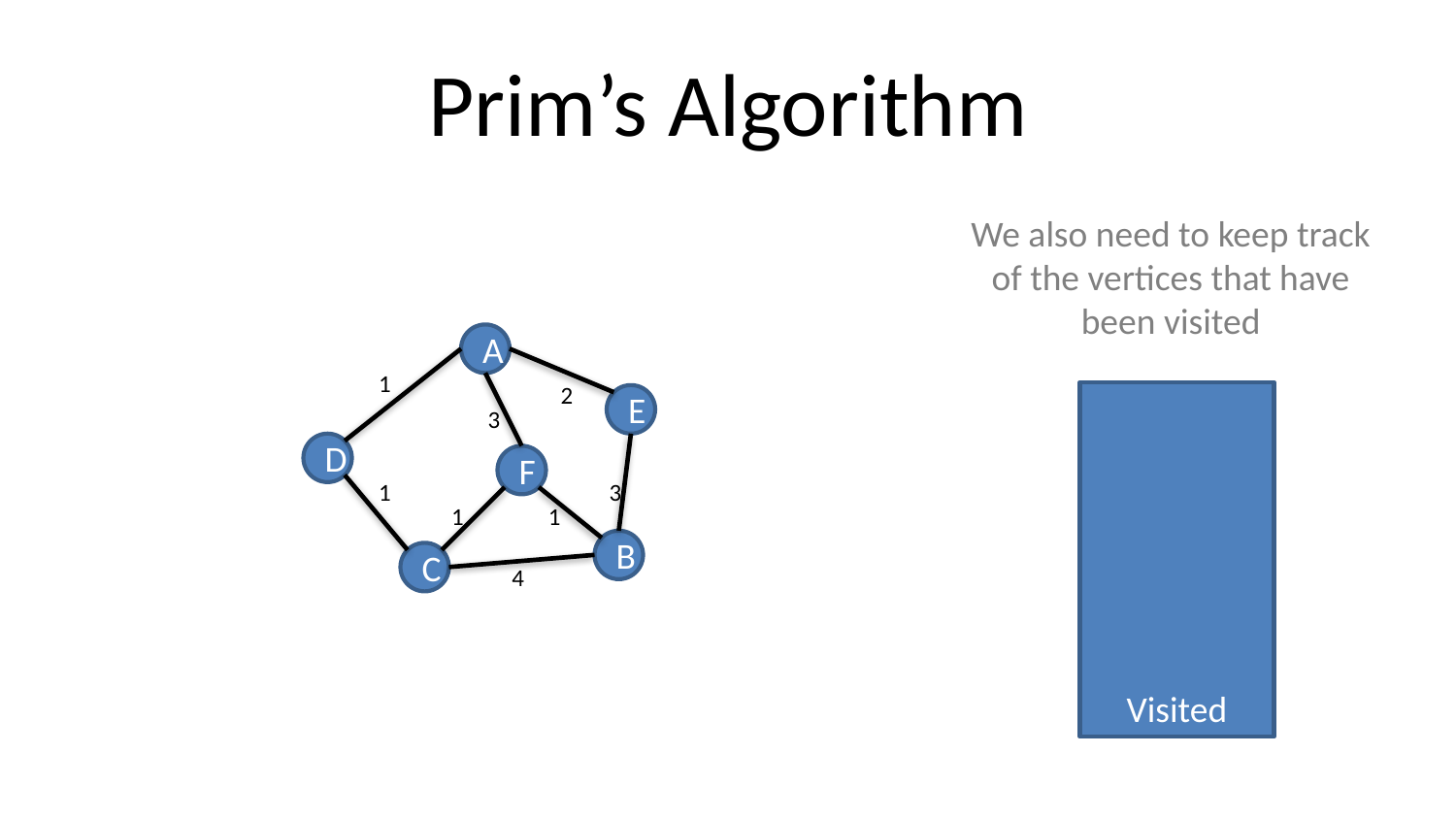

# Prim’s Algorithm
We also need to keep track of the vertices that have been visited
A
1
2
Visited
E
3
D
F
1
3
1
1
B
C
4